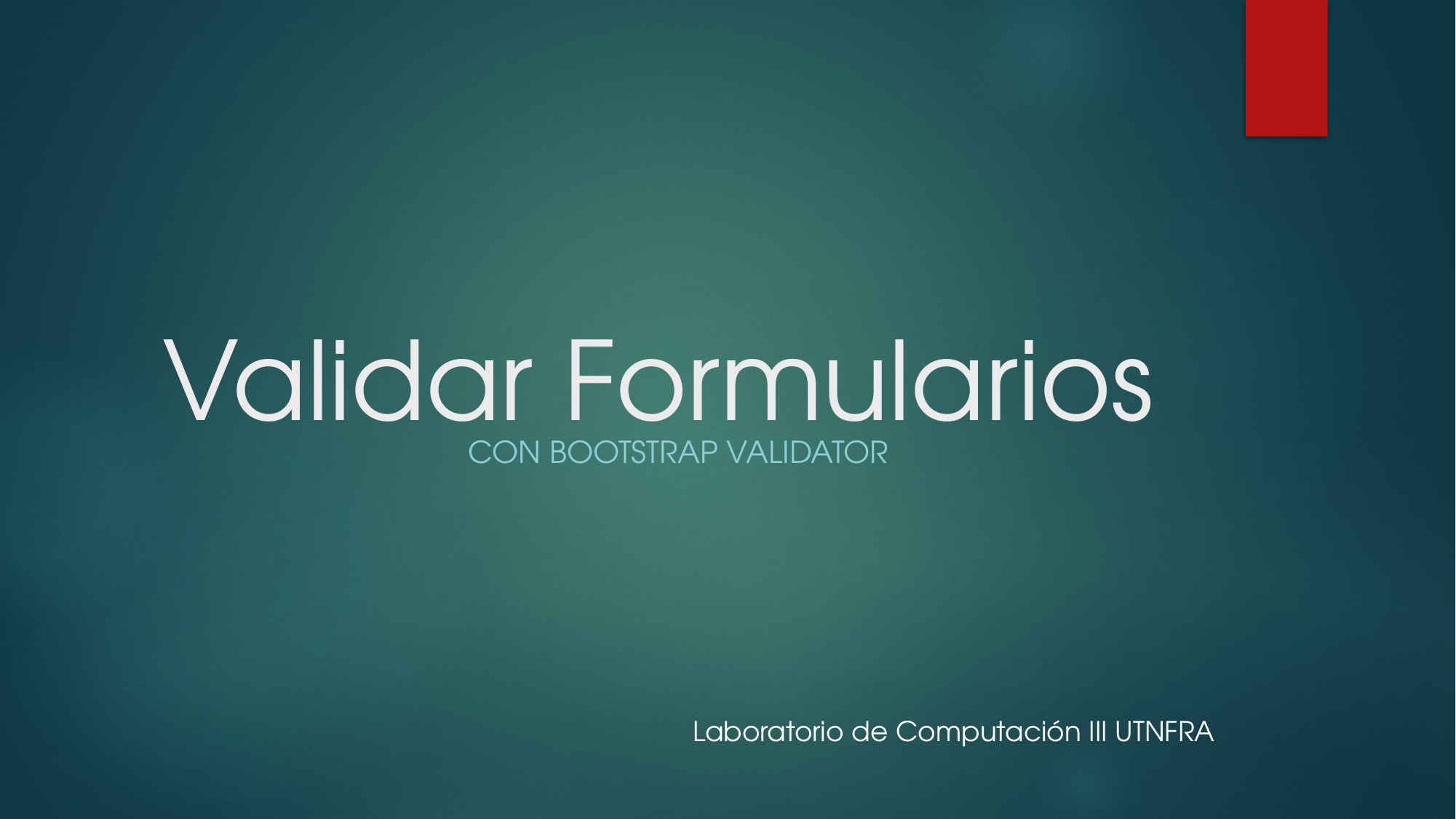

# Validar Formularios
Con bootstrap validator
Laboratorio de Computación III UTNFRA